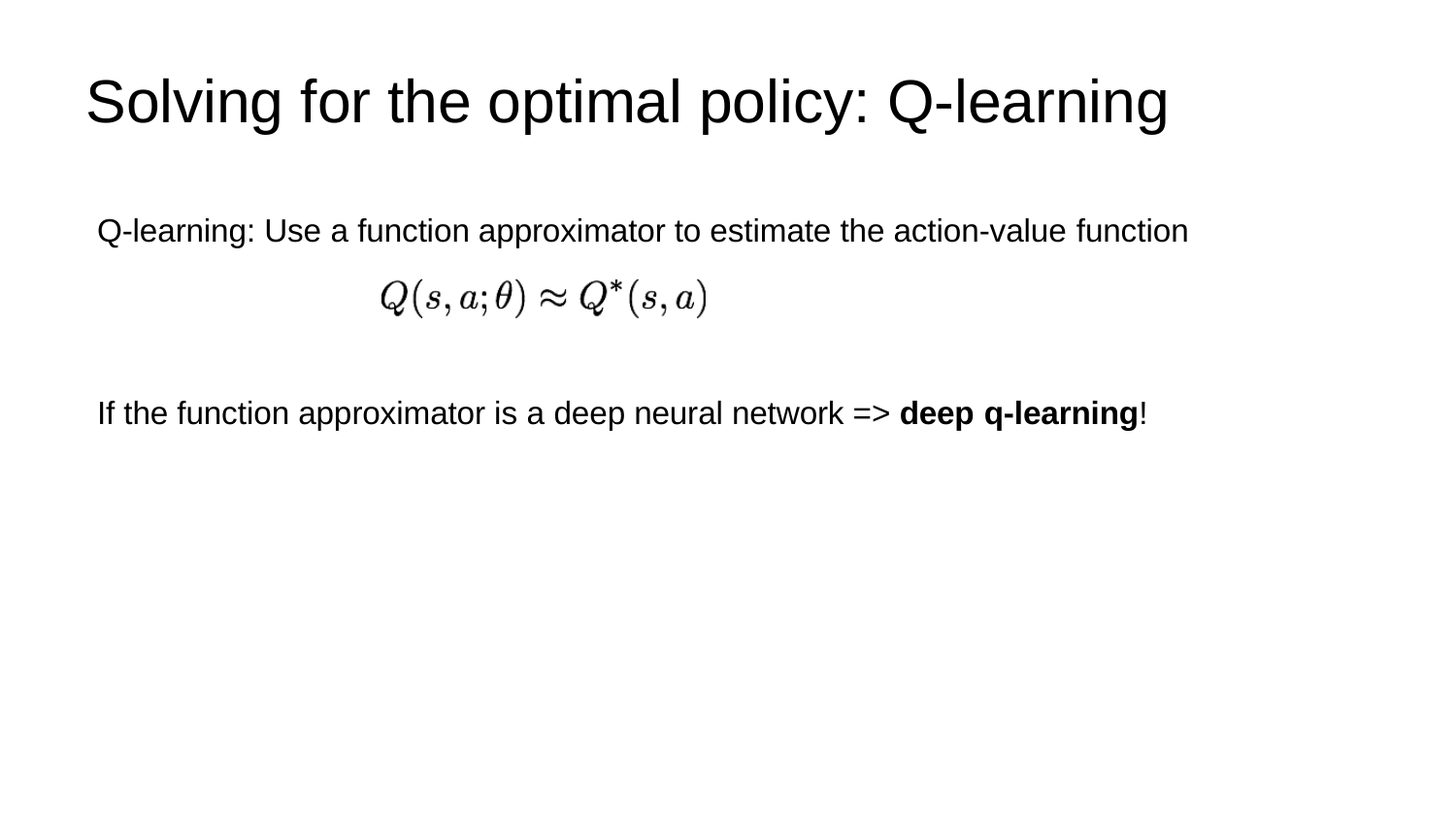

# Solving for the optimal policy: Q-learning
Q-learning: Use a function approximator to estimate the action-value function

If the function approximator is a deep neural network => deep q-learning!
Lecture 14 - 35
May 23, 2017
Fei-Fei Li & Justin Johnson & Serena Yeung